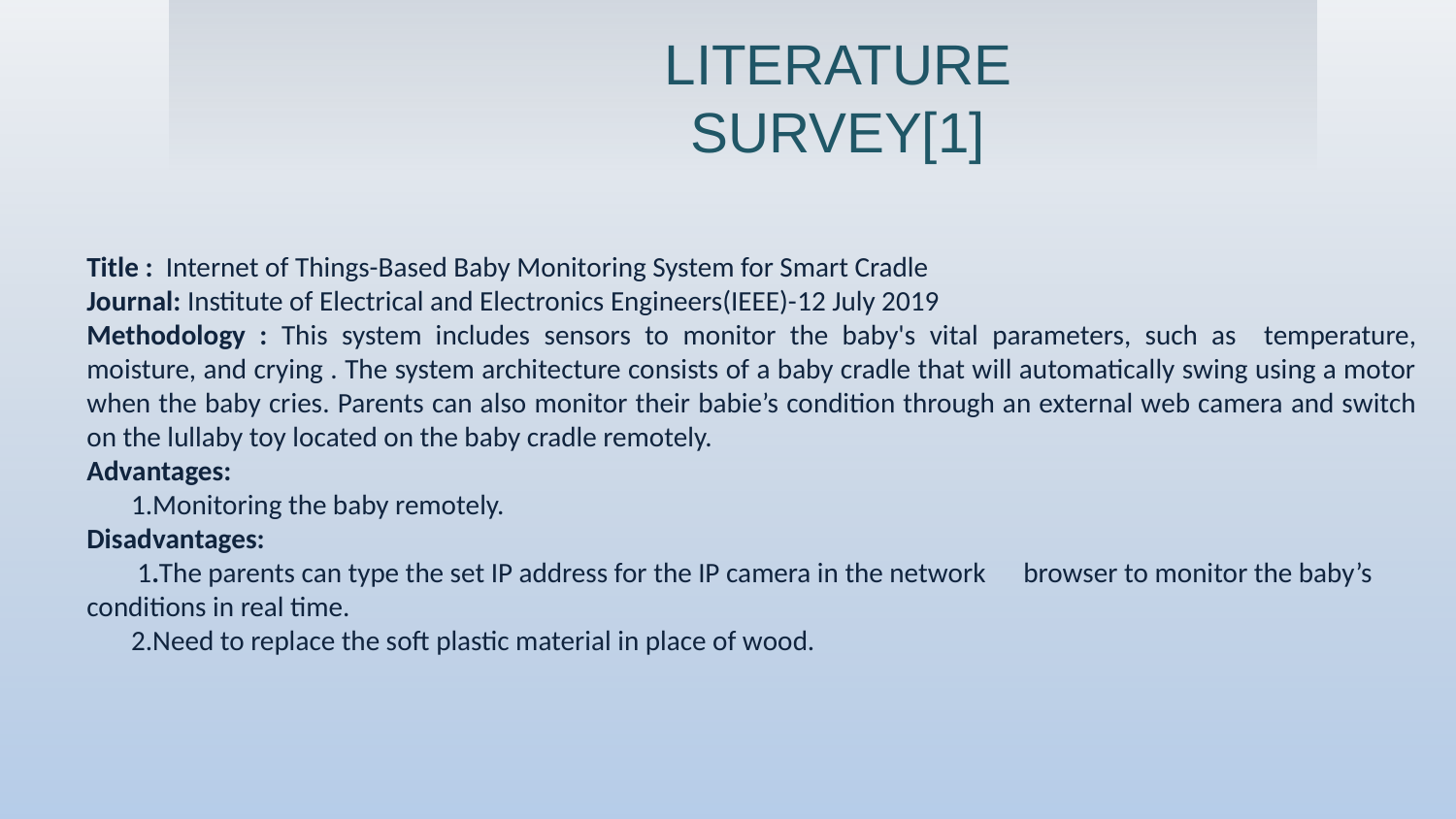

LITERATURE SURVEY[1]
Title :  Internet of Things-Based Baby Monitoring System for Smart Cradle
Journal: Institute of Electrical and Electronics Engineers(IEEE)-12 July 2019
Methodology : This system includes sensors to monitor the baby's vital parameters, such as  temperature, moisture, and crying . The system architecture consists of a baby cradle that will automatically swing using a motor when the baby cries. Parents can also monitor their babie’s condition through an external web camera and switch on the lullaby toy located on the baby cradle remotely.
Advantages:
       1.Monitoring the baby remotely.
Disadvantages:
        1.The parents can type the set IP address for the IP camera in the network      browser to monitor the baby’s     conditions in real time.
       2.Need to replace the soft plastic material in place of wood.